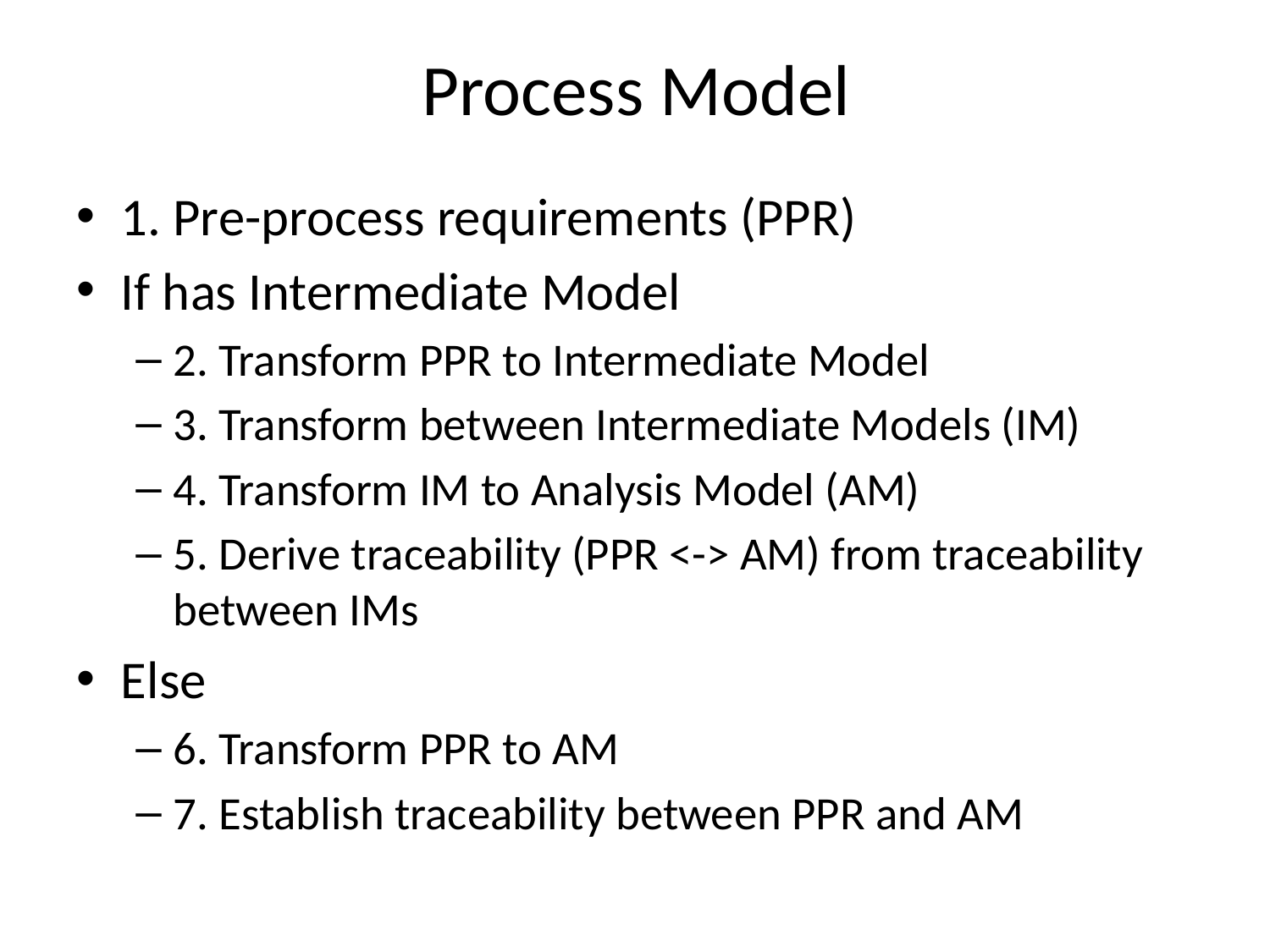

# Process Model
1. Pre-process requirements (PPR)
If has Intermediate Model
2. Transform PPR to Intermediate Model
3. Transform between Intermediate Models (IM)
4. Transform IM to Analysis Model (AM)
5. Derive traceability (PPR <-> AM) from traceability between IMs
Else
6. Transform PPR to AM
7. Establish traceability between PPR and AM